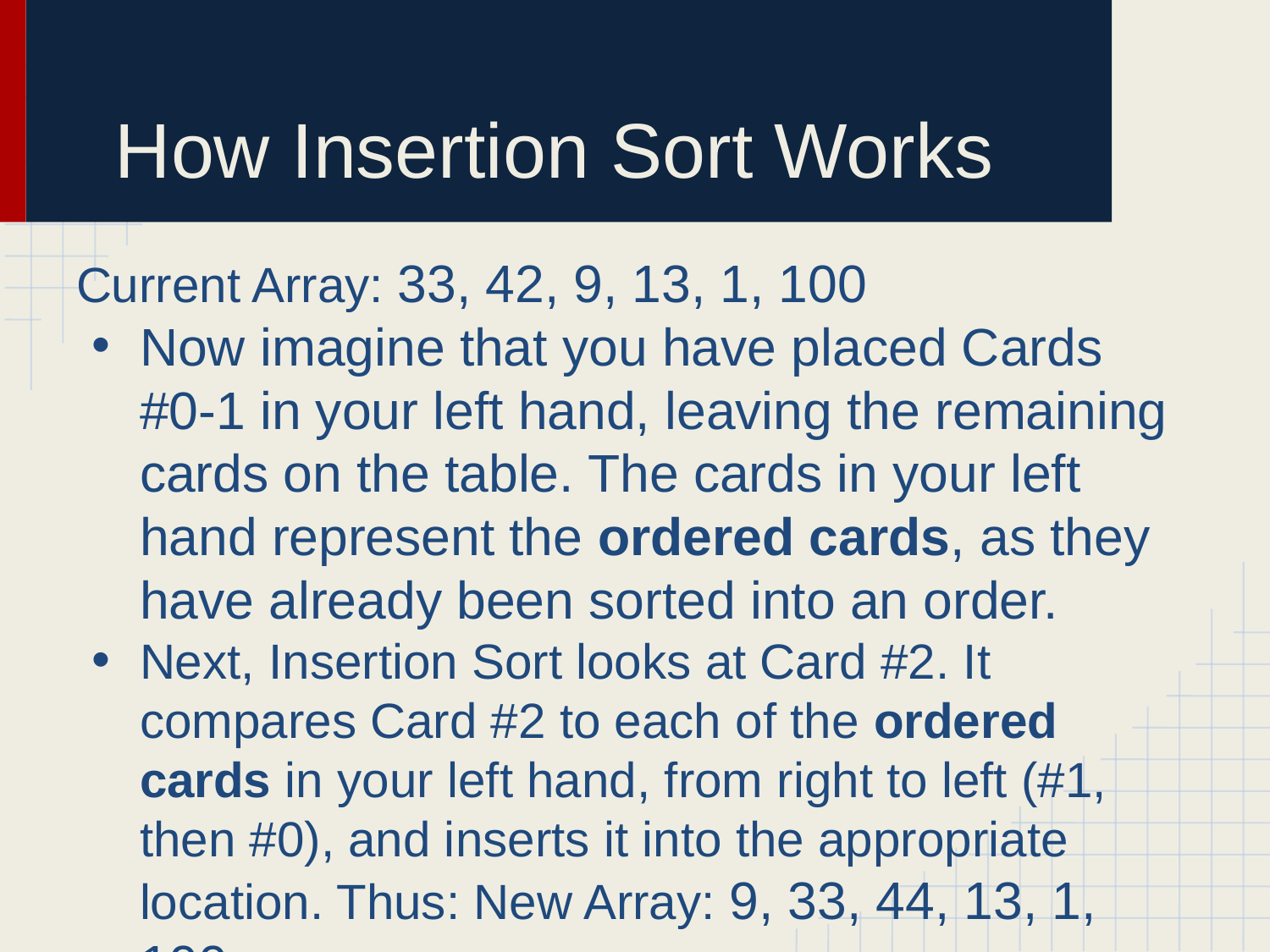

# How Insertion Sort Works
Current Array: 33, 42, 9, 13, 1, 100
Now imagine that you have placed Cards #0-1 in your left hand, leaving the remaining cards on the table. The cards in your left hand represent the ordered cards, as they have already been sorted into an order.
Next, Insertion Sort looks at Card #2. It compares Card #2 to each of the ordered cards in your left hand, from right to left (#1, then #0), and inserts it into the appropriate location. Thus: New Array: 9, 33, 44, 13, 1, 100